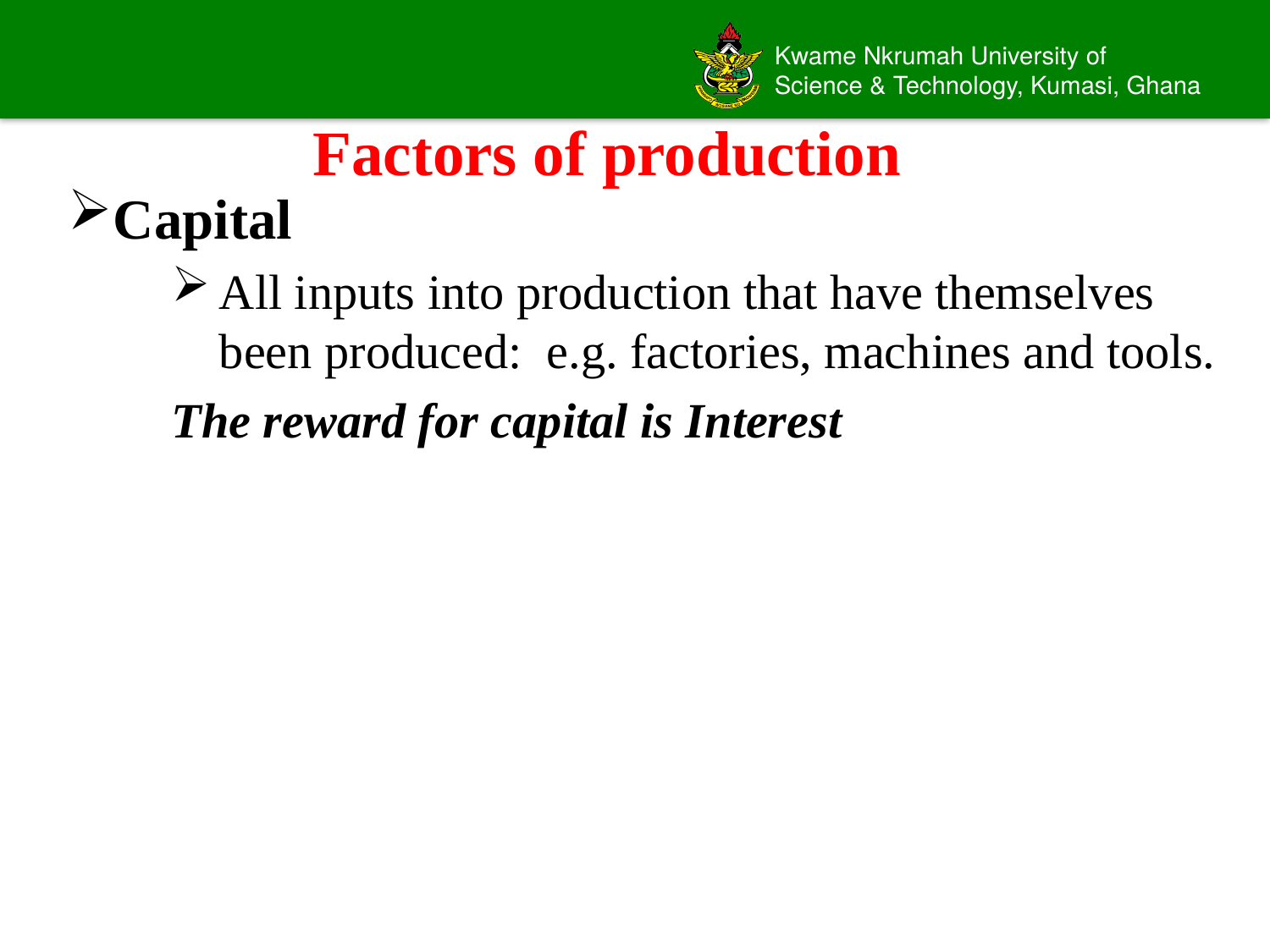

# Factors of production
Capital
All inputs into production that have themselves been produced:  e.g. factories, machines and tools.
The reward for capital is Interest